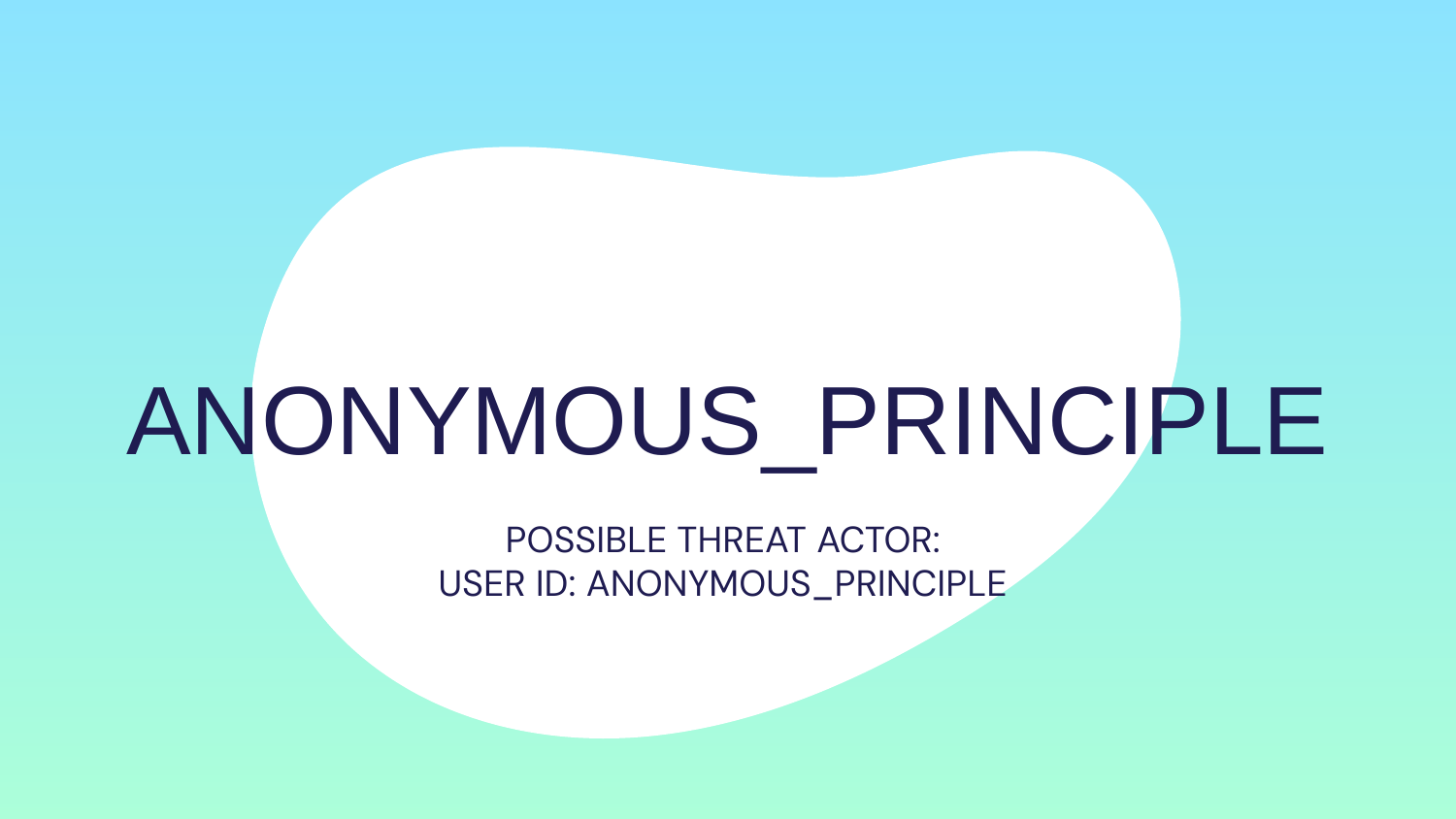

# ANONYMOUS_PRINCIPLE
POSSIBLE THREAT ACTOR:
USER ID: ANONYMOUS_PRINCIPLE